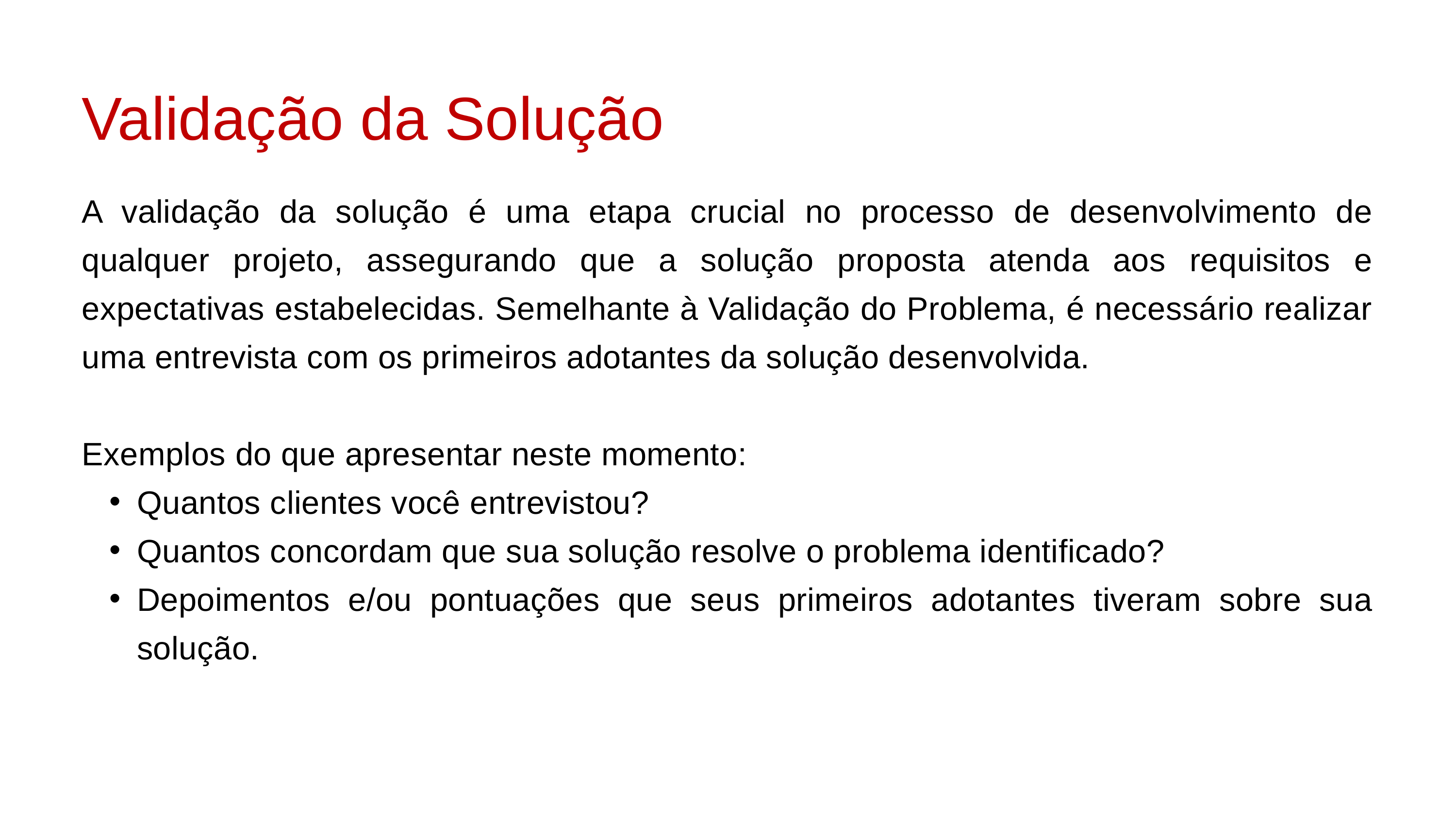

Validação da Solução
A validação da solução é uma etapa crucial no processo de desenvolvimento de qualquer projeto, assegurando que a solução proposta atenda aos requisitos e expectativas estabelecidas. Semelhante à Validação do Problema, é necessário realizar uma entrevista com os primeiros adotantes da solução desenvolvida.

Exemplos do que apresentar neste momento:
Quantos clientes você entrevistou?
Quantos concordam que sua solução resolve o problema identificado?
Depoimentos e/ou pontuações que seus primeiros adotantes tiveram sobre sua solução.